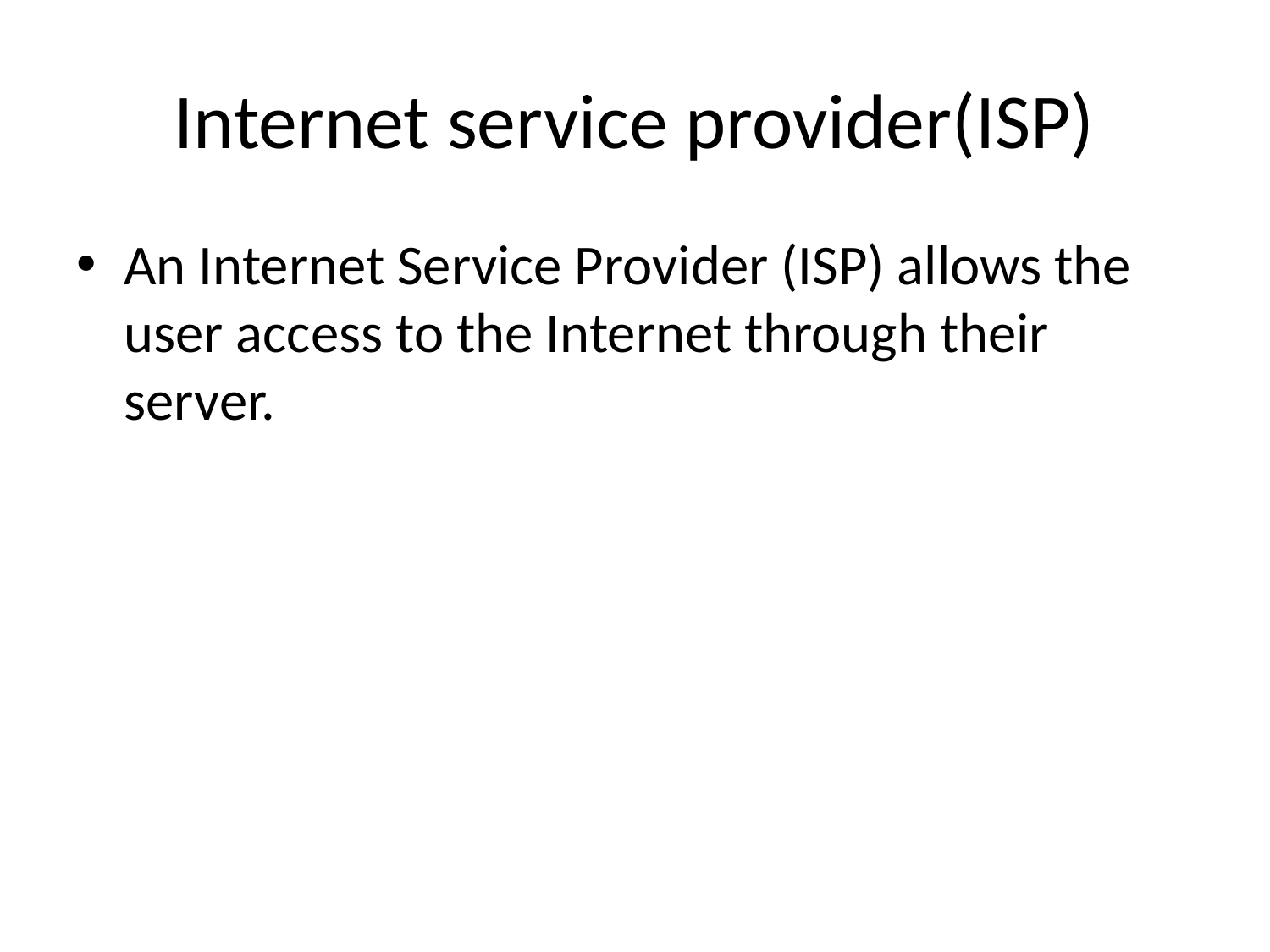

# Internet service provider(ISP)
An Internet Service Provider (ISP) allows the user access to the Internet through their server.